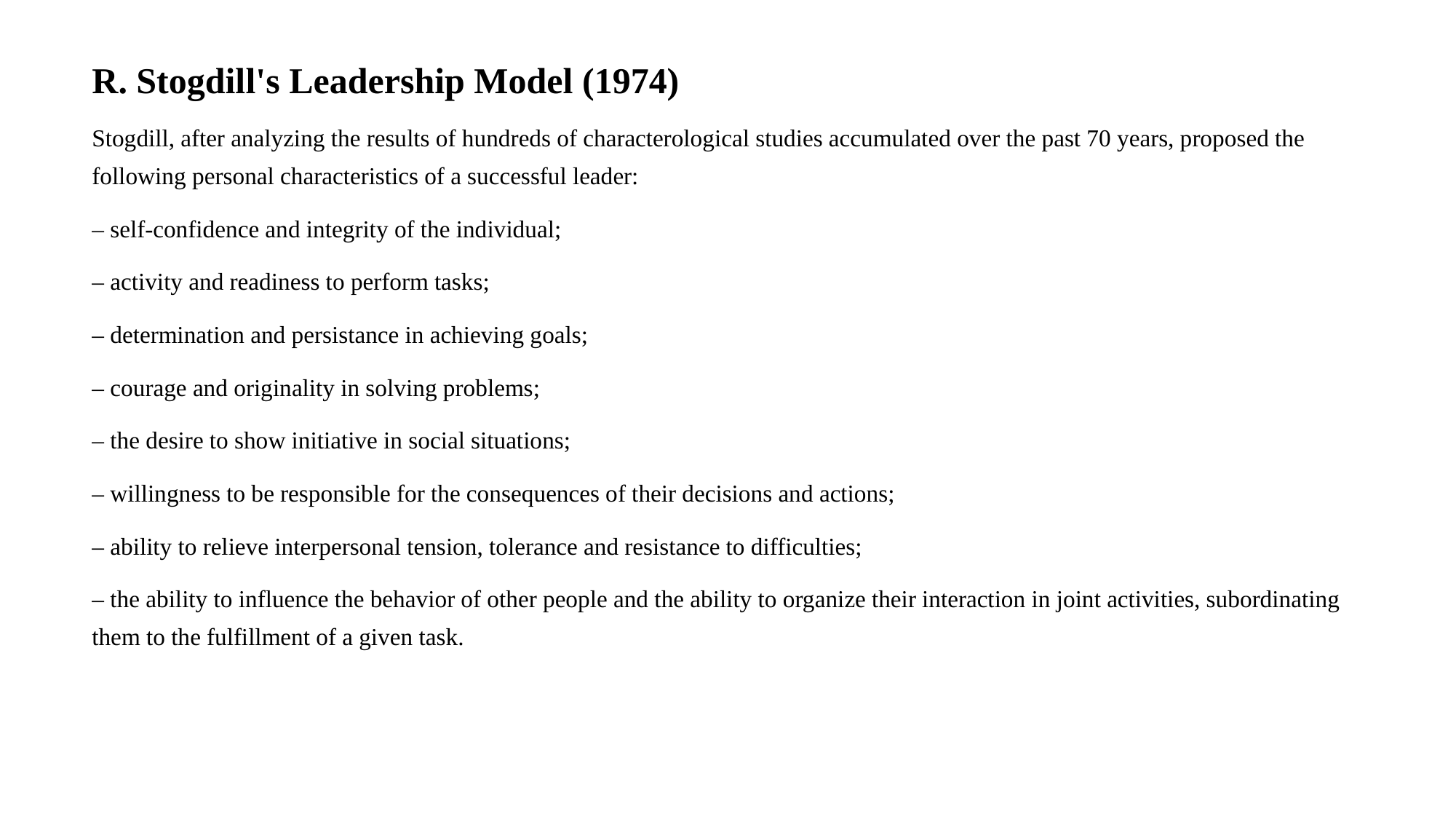

# R. Stogdill's Leadership Model (1974)
Stogdill, after analyzing the results of hundreds of characterological studies accumulated over the past 70 years, proposed the following personal characteristics of a successful leader:
– self-confidence and integrity of the individual;
– activity and readiness to perform tasks;
– determination and persistance in achieving goals;
– courage and originality in solving problems;
– the desire to show initiative in social situations;
– willingness to be responsible for the consequences of their decisions and actions;
– ability to relieve interpersonal tension, tolerance and resistance to difficulties;
– the ability to influence the behavior of other people and the ability to organize their interaction in joint activities, subordinating them to the fulfillment of a given task.